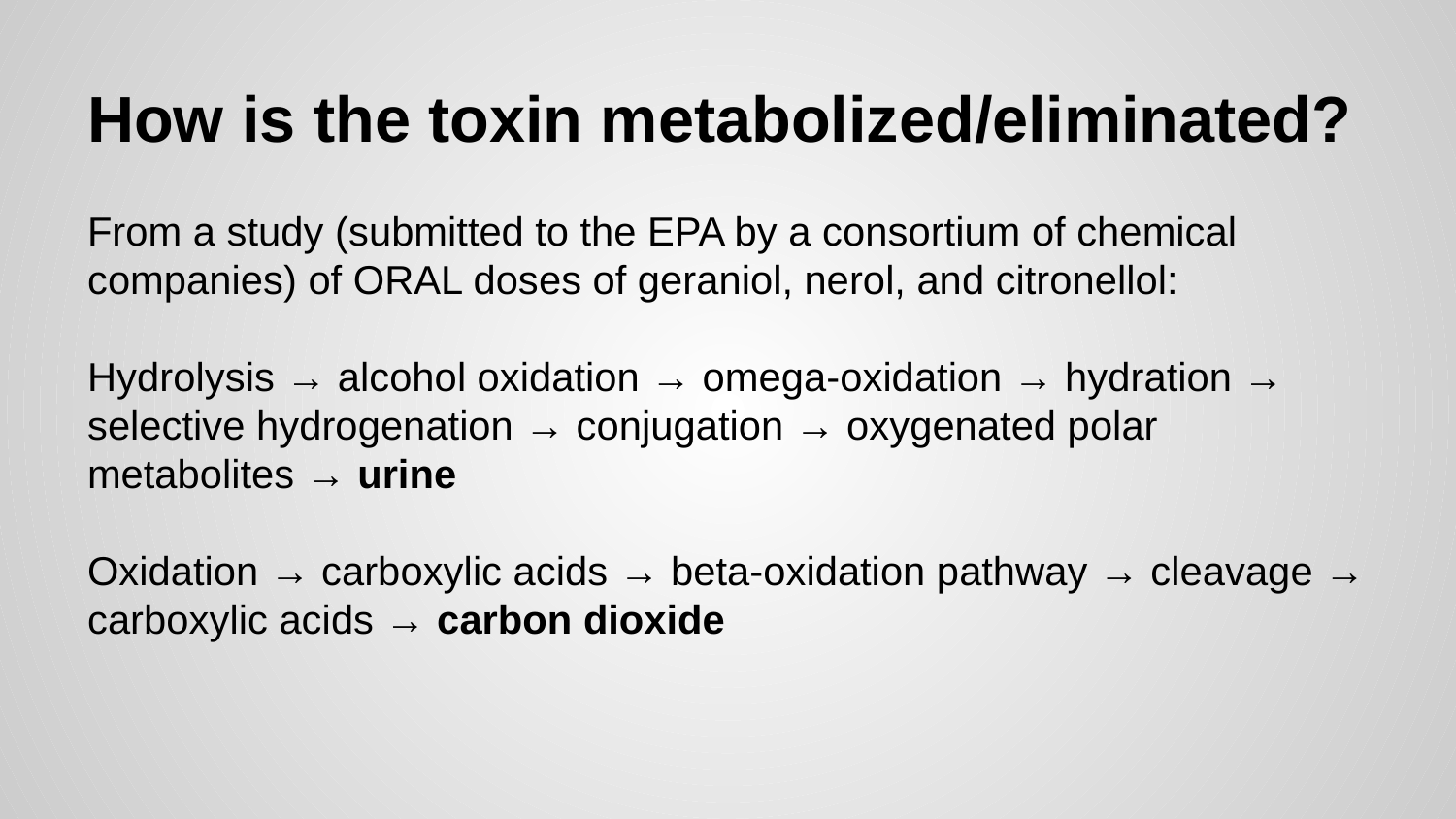

# How is the toxin metabolized/eliminated?
From a study (submitted to the EPA by a consortium of chemical companies) of ORAL doses of geraniol, nerol, and citronellol:

Hydrolysis → alcohol oxidation → omega-oxidation → hydration → selective hydrogenation → conjugation → oxygenated polar metabolites → urine

Oxidation → carboxylic acids → beta-oxidation pathway → cleavage → carboxylic acids → carbon dioxide